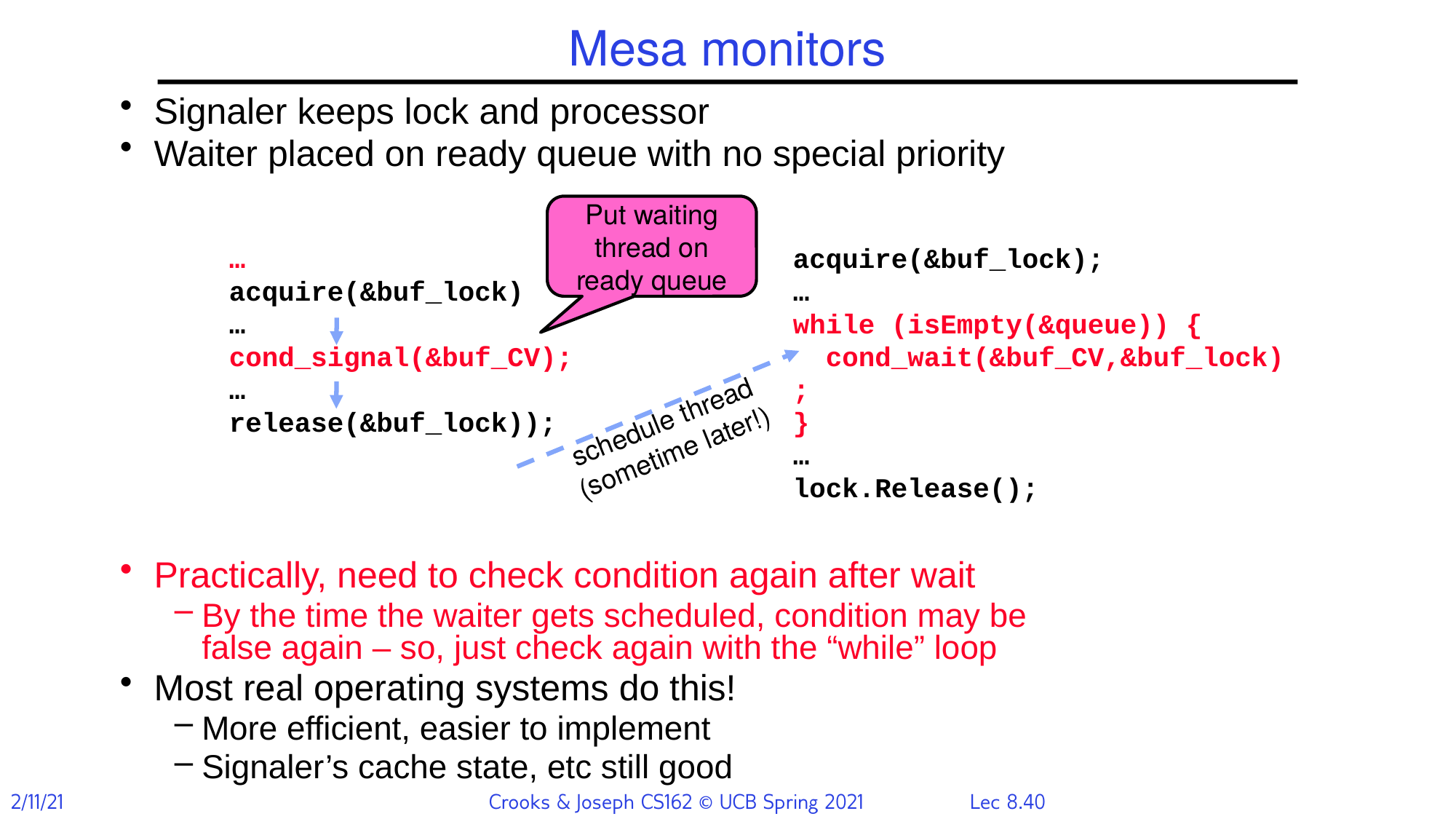

# Mesa monitors
Signaler keeps lock and processor
Waiter placed on ready queue with no special priority

Practically, need to check condition again after wait
By the time the waiter gets scheduled, condition may be
false again – so, just check again with the “while” loop
Most real operating systems do this!
More efficient, easier to implement
Signaler’s cache state, etc still good
Put waiting thread on ready queue
…
acquire(&buf_lock)
…
cond_signal(&buf_CV);
…
release(&buf_lock));
acquire(&buf_lock);
…
while (isEmpty(&queue)) {
  cond_wait(&buf_CV,&buf_lock);
}
…
lock.Release();
schedule thread
(sometime later!)